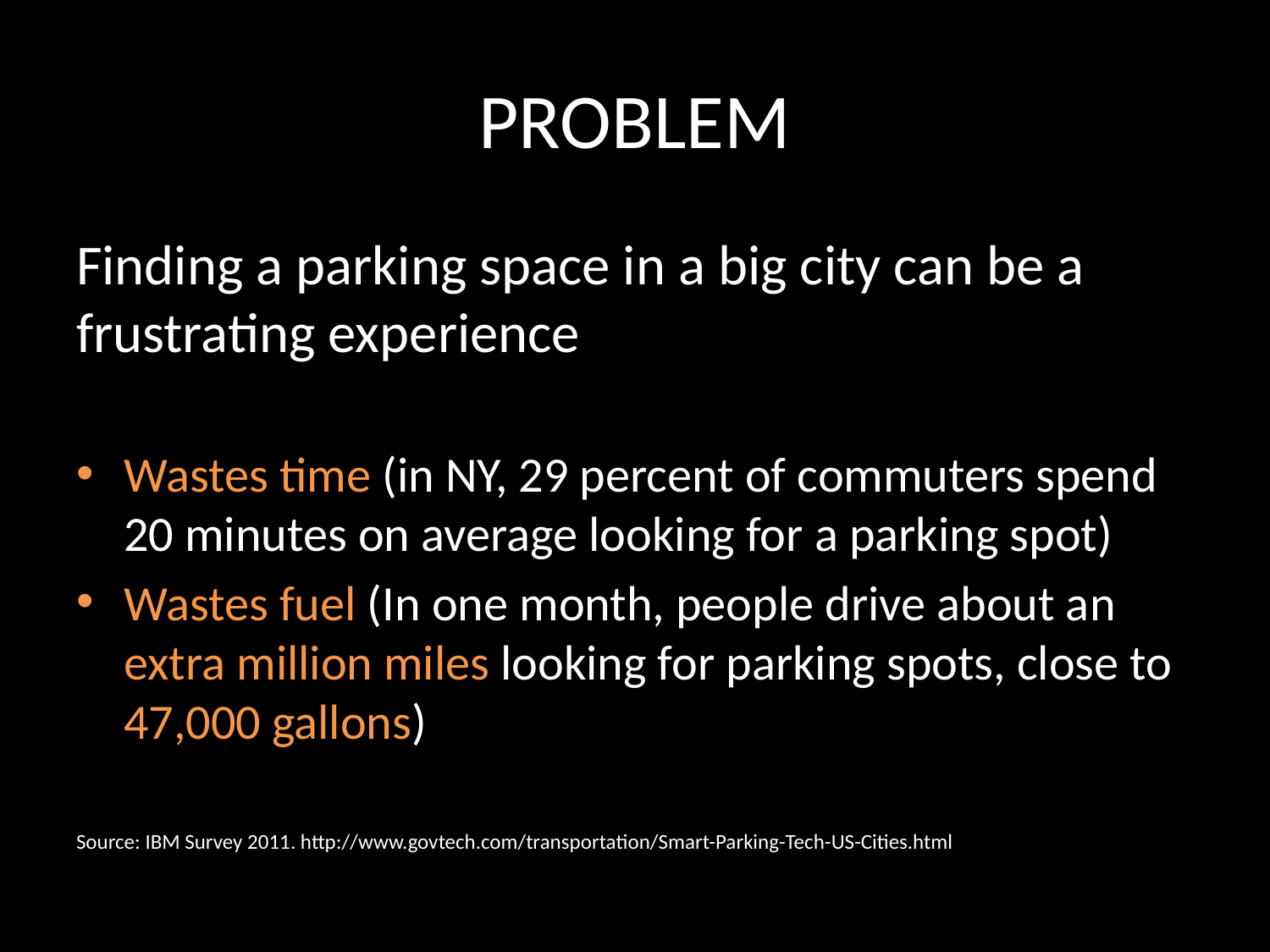

# PROBLEM
Finding a parking space in a big city can be a frustrating experience

Wastes time (in NY, 29 percent of commuters spend 20 minutes on average looking for a parking spot)
Wastes fuel (In one month, people drive about an extra million miles looking for parking spots, close to 47,000 gallons)

Source: IBM Survey 2011. http://www.govtech.com/transportation/Smart-Parking-Tech-US-Cities.html